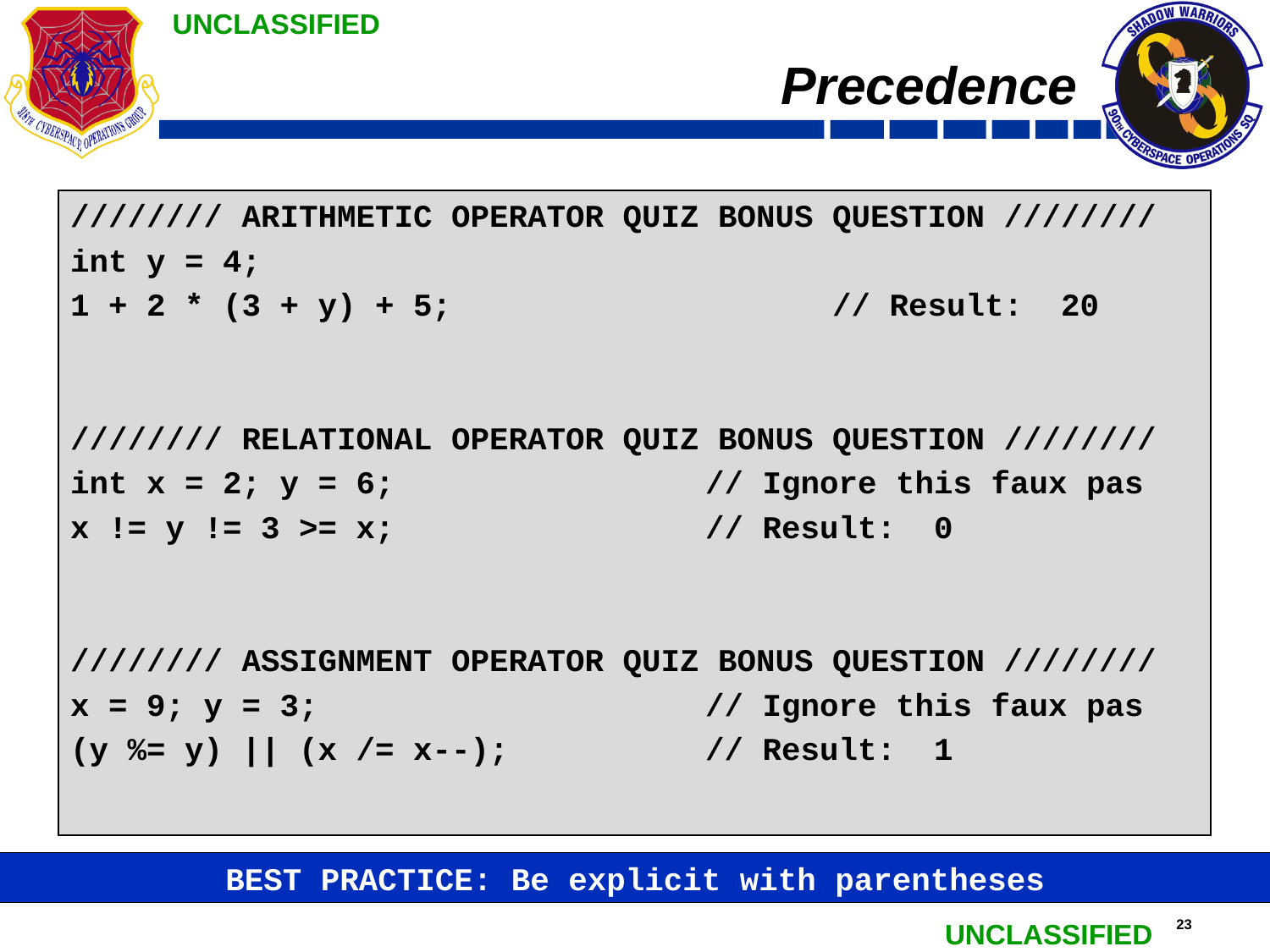

# Precedence
//////// ARITHMETIC OPERATOR QUIZ BONUS QUESTION ////////
int y = 4;
1 + 2 * (3 + y) + 5;			// Result:  20
1 + (2 * (3 + y)) + 5;		// Equivalent expression

//////// RELATIONAL OPERATOR QUIZ BONUS QUESTION ////////
int x = 2; y = 6;			// Ignore this faux pas
x != y != 3 >= x;			// Result:  0
(x != y) != (3 >= x);		// Equivalent expression

//////// ASSIGNMENT OPERATOR QUIZ BONUS QUESTION ////////
x = 9; y = 3;				// Ignore this faux pas
(y %= y) || (x /= x--);		// Result:  1
(y = y % y) || (x = x / x); x--;	// ~Equivalent statements
//////// ARITHMETIC OPERATOR QUIZ BONUS QUESTION ////////
int y = 4;
1 + 2 * (3 + y) + 5;			// Result:  20

//////// RELATIONAL OPERATOR QUIZ BONUS QUESTION ////////
int x = 2; y = 6;			// Ignore this faux pas
x != y != 3 >= x;			// Result:  0

//////// ASSIGNMENT OPERATOR QUIZ BONUS QUESTION ////////
x = 9; y = 3;				// Ignore this faux pas
(y %= y) || (x /= x--);		// Result:  1
BEST PRACTICE: Be explicit with parentheses